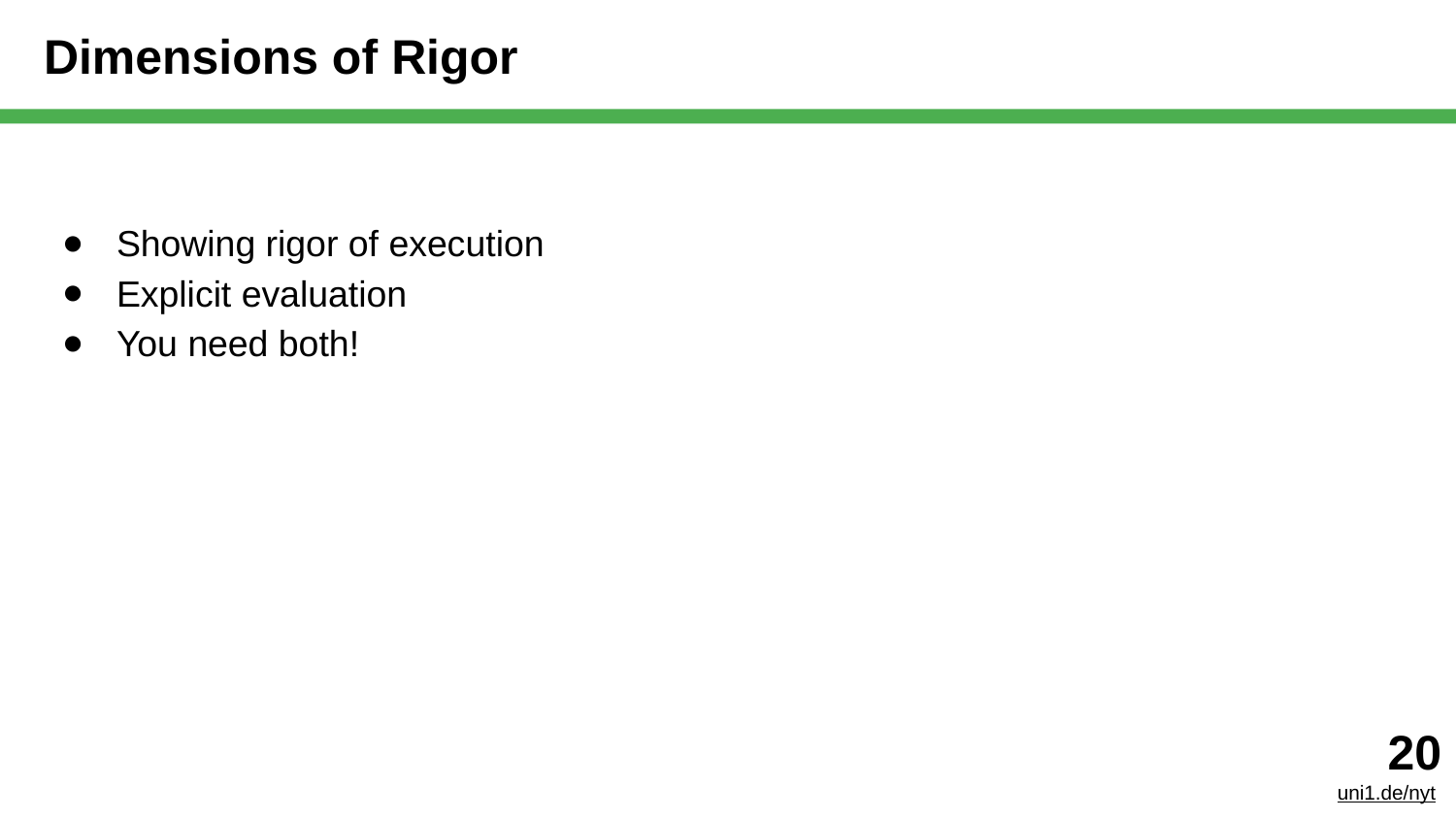

# Dimensions of Rigor

Showing rigor of execution
Explicit evaluation
You need both!
20
uni1.de/nyt